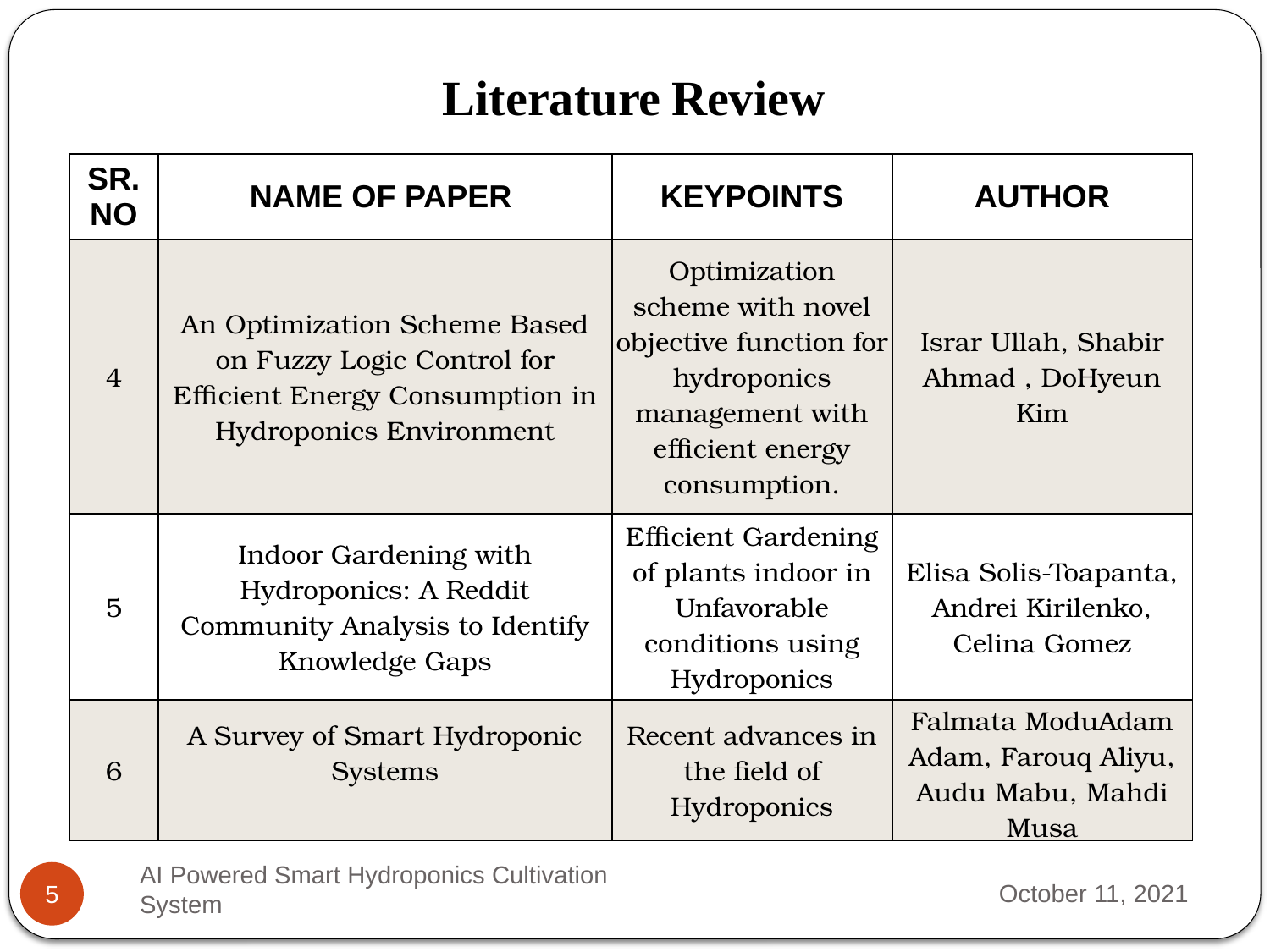

Literature Review
| SR. NO | NAME OF PAPER | KEYPOINTS | AUTHOR |
| --- | --- | --- | --- |
| 4 | An Optimization Scheme Based on Fuzzy Logic Control for Efficient Energy Consumption in Hydroponics Environment | Optimization scheme with novel objective function for hydroponics management with efficient energy consumption. | Israr Ullah, Shabir Ahmad , DoHyeun Kim |
| 5 | Indoor Gardening with Hydroponics: A Reddit Community Analysis to Identify Knowledge Gaps | Efficient Gardening of plants indoor in Unfavorable conditions using Hydroponics | Elisa Solis-Toapanta, Andrei Kirilenko, Celina Gomez |
| 6 | A Survey of Smart Hydroponic Systems | Recent advances in the field of Hydroponics | Falmata ModuAdam Adam, Farouq Aliyu, Audu Mabu, Mahdi Musa |

AI Powered Smart Hydroponics Cultivation System
October 11, 2021
5